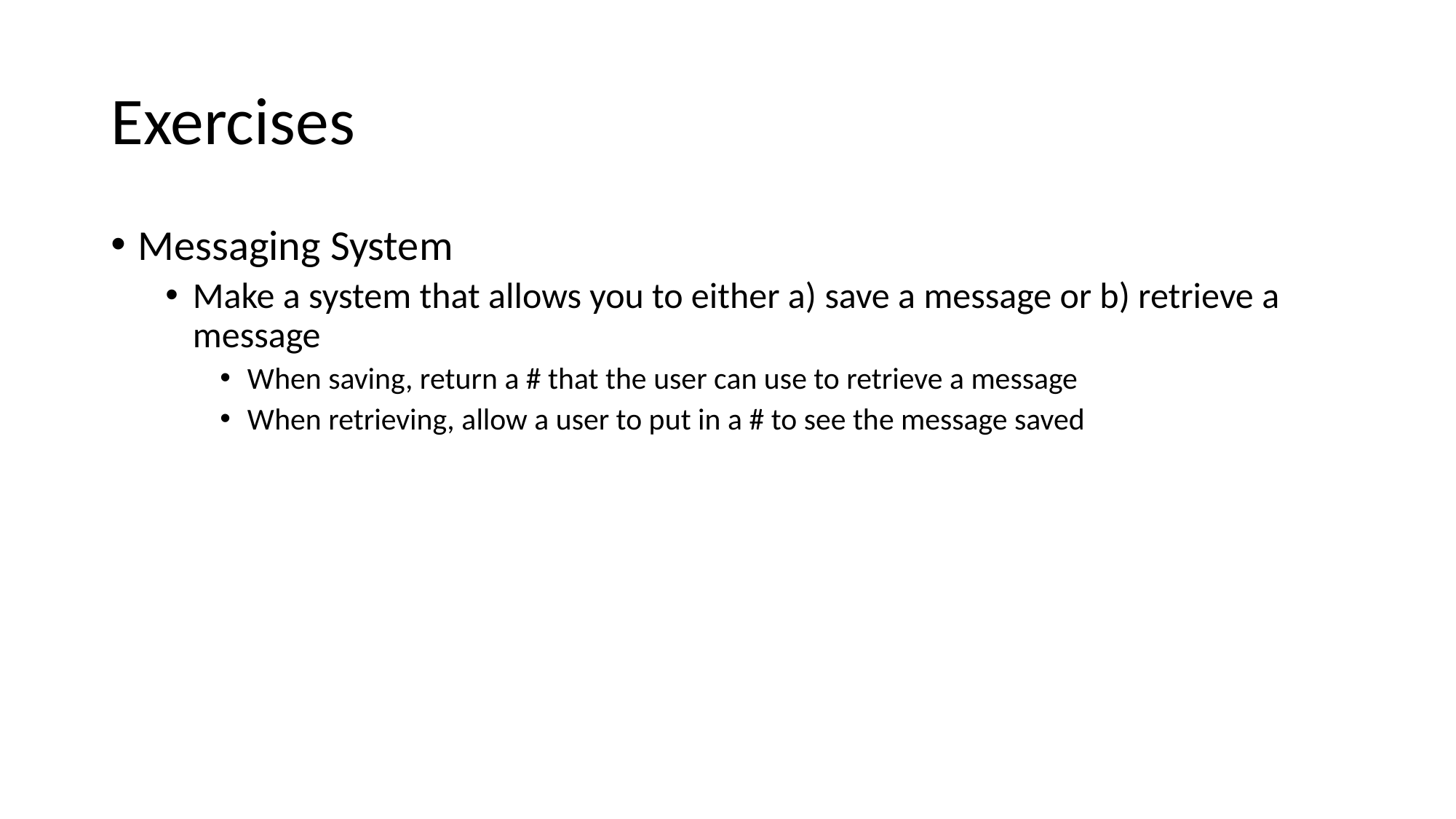

# Exercises
Messaging System
Make a system that allows you to either a) save a message or b) retrieve a message
When saving, return a # that the user can use to retrieve a message
When retrieving, allow a user to put in a # to see the message saved